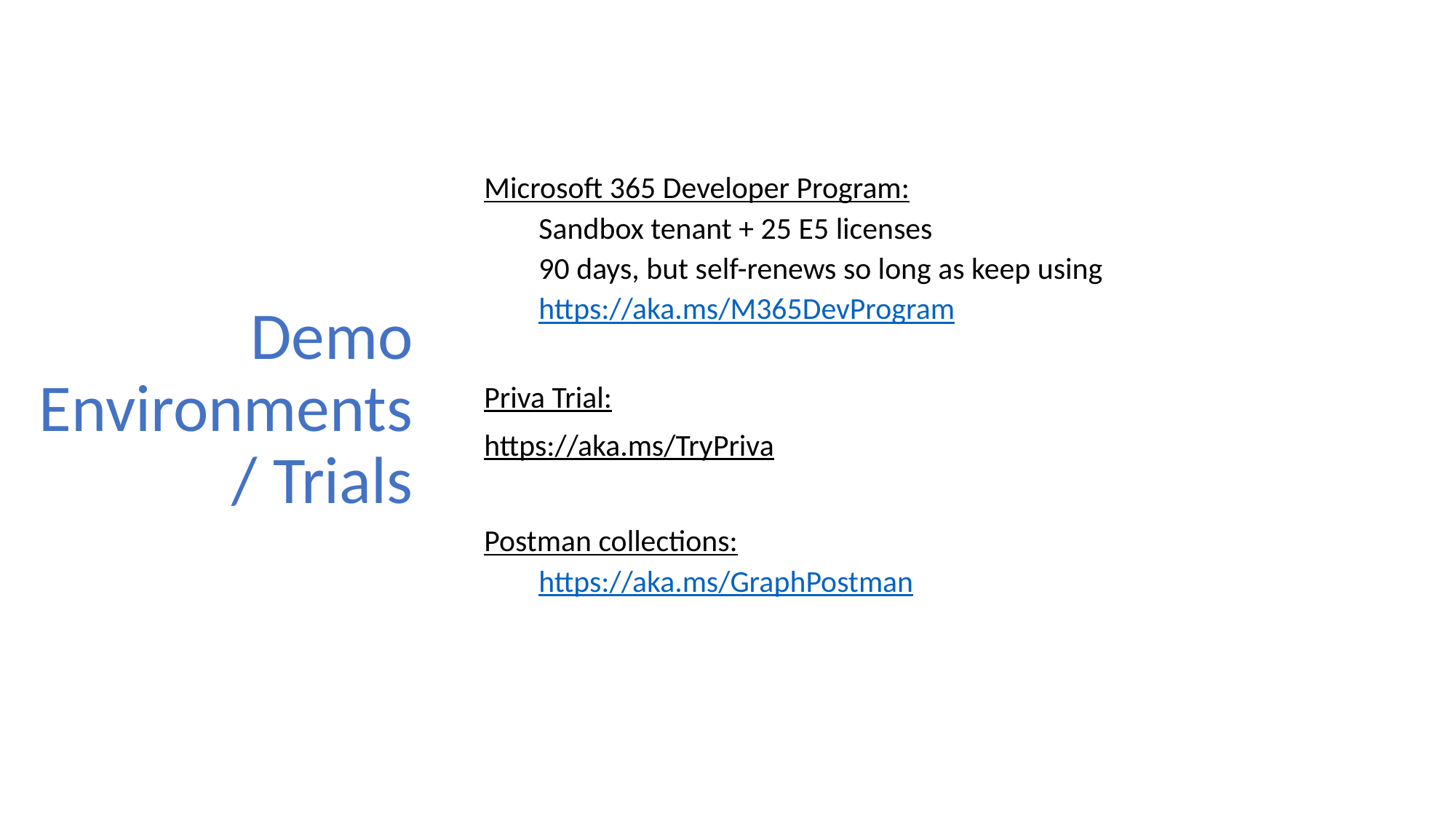

Microsoft 365 Developer Program:
Sandbox tenant + 25 E5 licenses
90 days, but self-renews so long as keep using
https://aka.ms/M365DevProgram

Priva Trial:
https://aka.ms/TryPriva

Postman collections:
https://aka.ms/GraphPostman

# Demo Environments / Trials